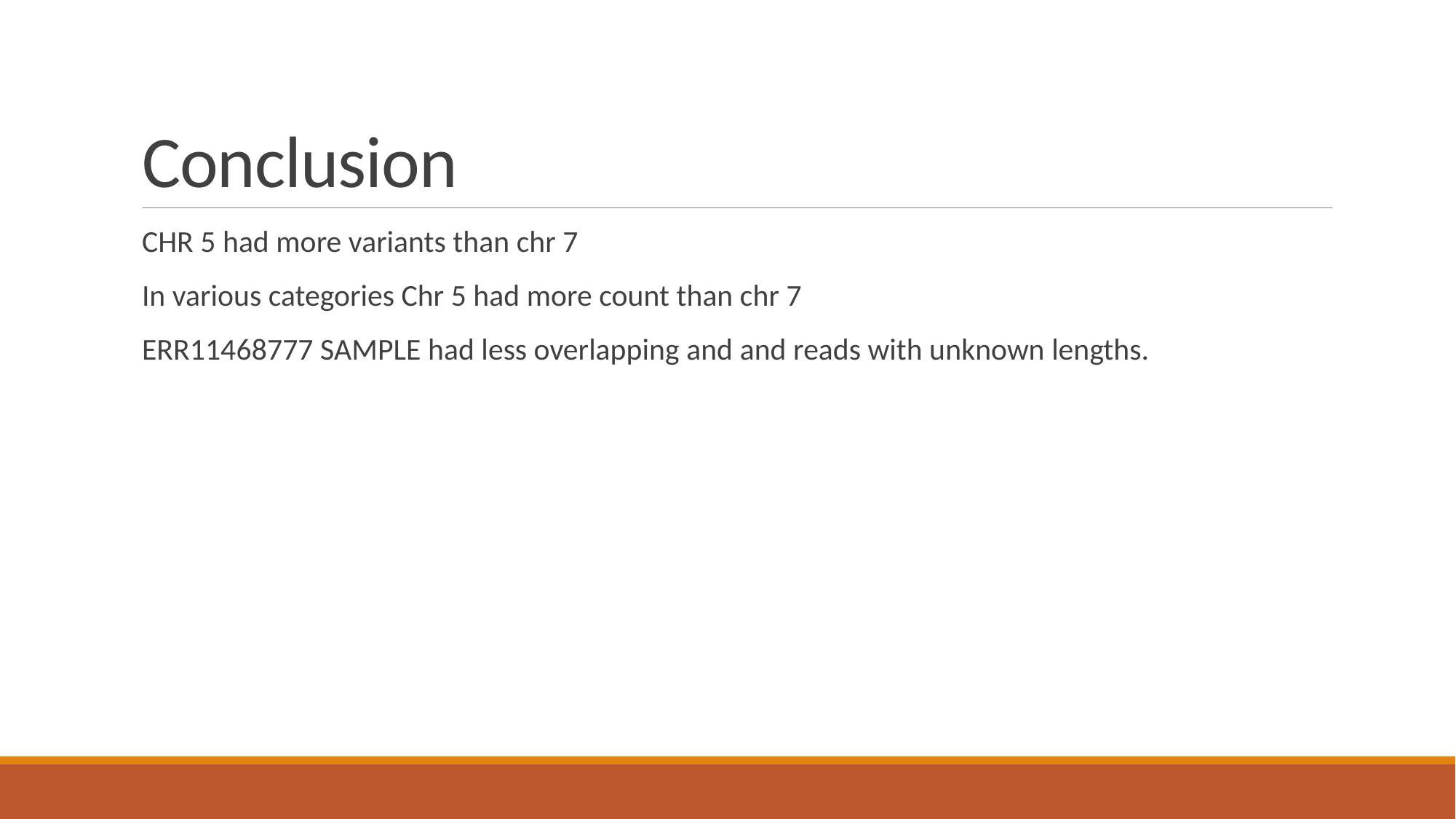

# Conclusion
CHR 5 had more variants than chr 7
In various categories Chr 5 had more count than chr 7
ERR11468777 SAMPLE had less overlapping and and reads with unknown lengths.